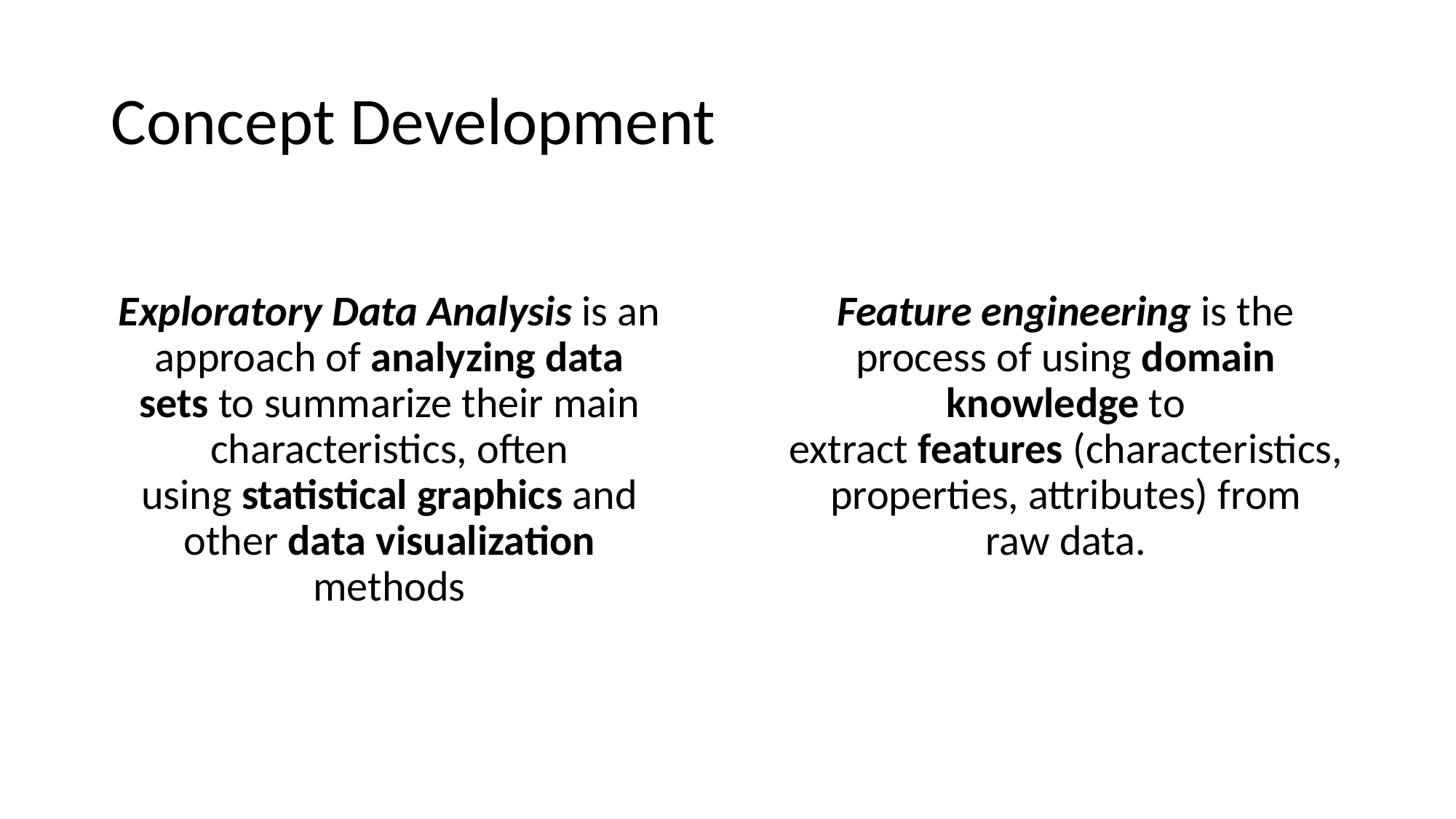

# Concept Development

Exploratory Data Analysis is an approach of analyzing data sets to summarize their main characteristics, often using statistical graphics and other data visualization methods

Feature engineering is the process of using domain knowledge to extract features (characteristics, properties, attributes) from raw data.